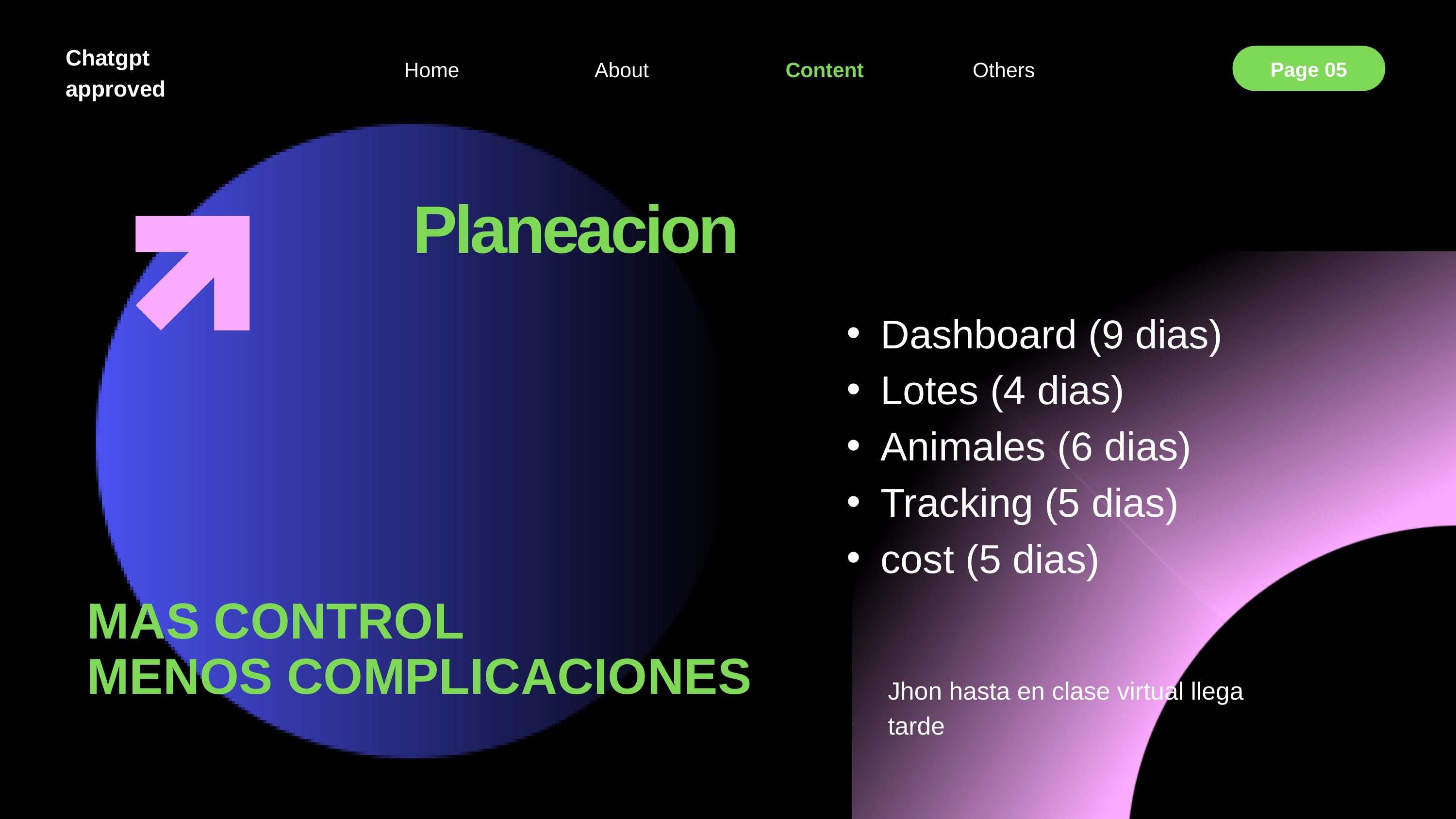

Chatgpt approved

Home
Others
About
Content
Page 05

Planeacion

Dashboard (9 dias)
Lotes (4 dias)
Animales (6 dias)
Tracking (5 dias)
cost (5 dias)
MAS CONTROL
MENOS COMPLICACIONES
Jhon hasta en clase virtual llega tarde